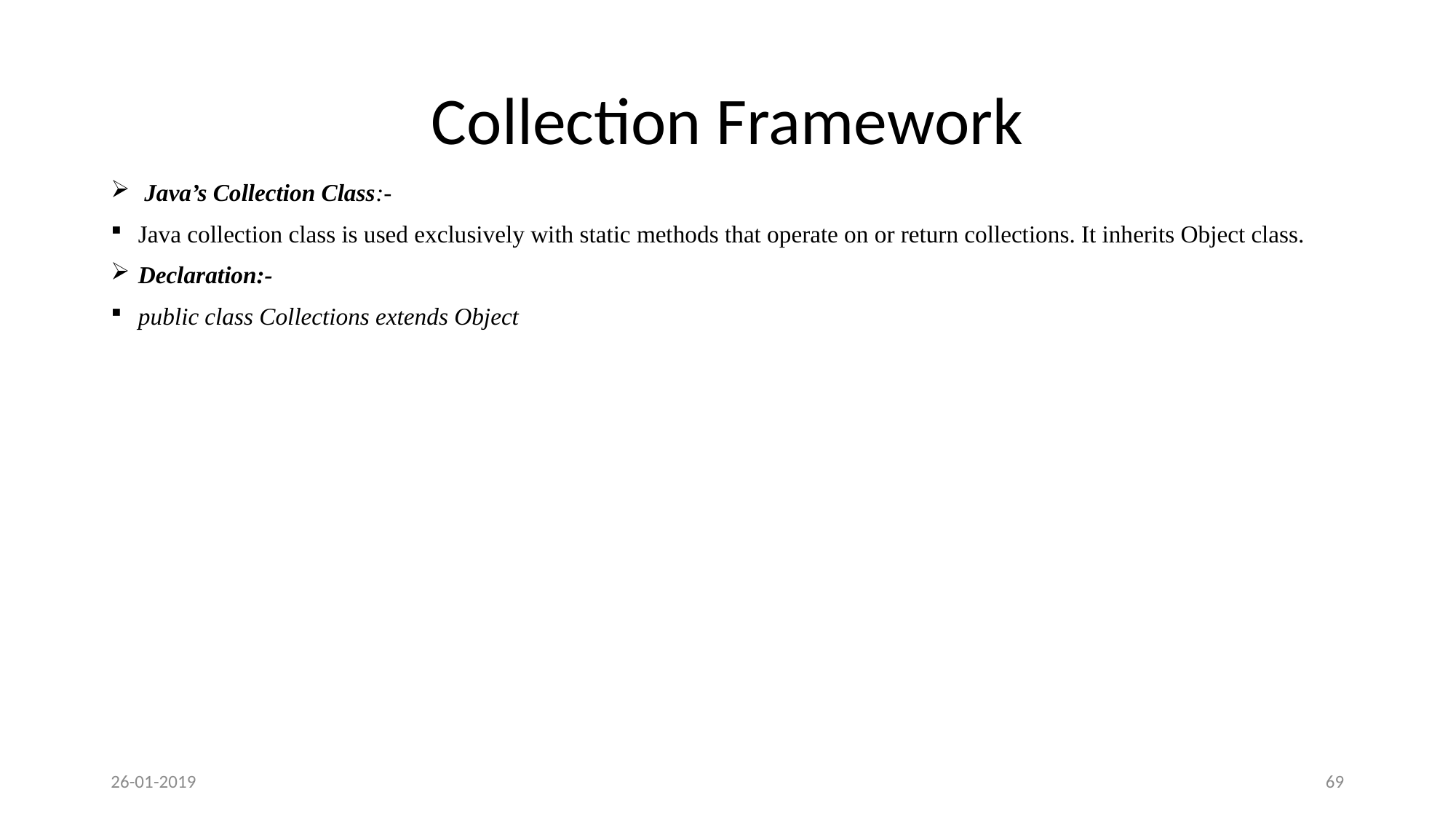

# Collection Framework
 Java’s Collection Class:-
Java collection class is used exclusively with static methods that operate on or return collections. It inherits Object class.
Declaration:-
public class Collections extends Object
26-01-2019
69